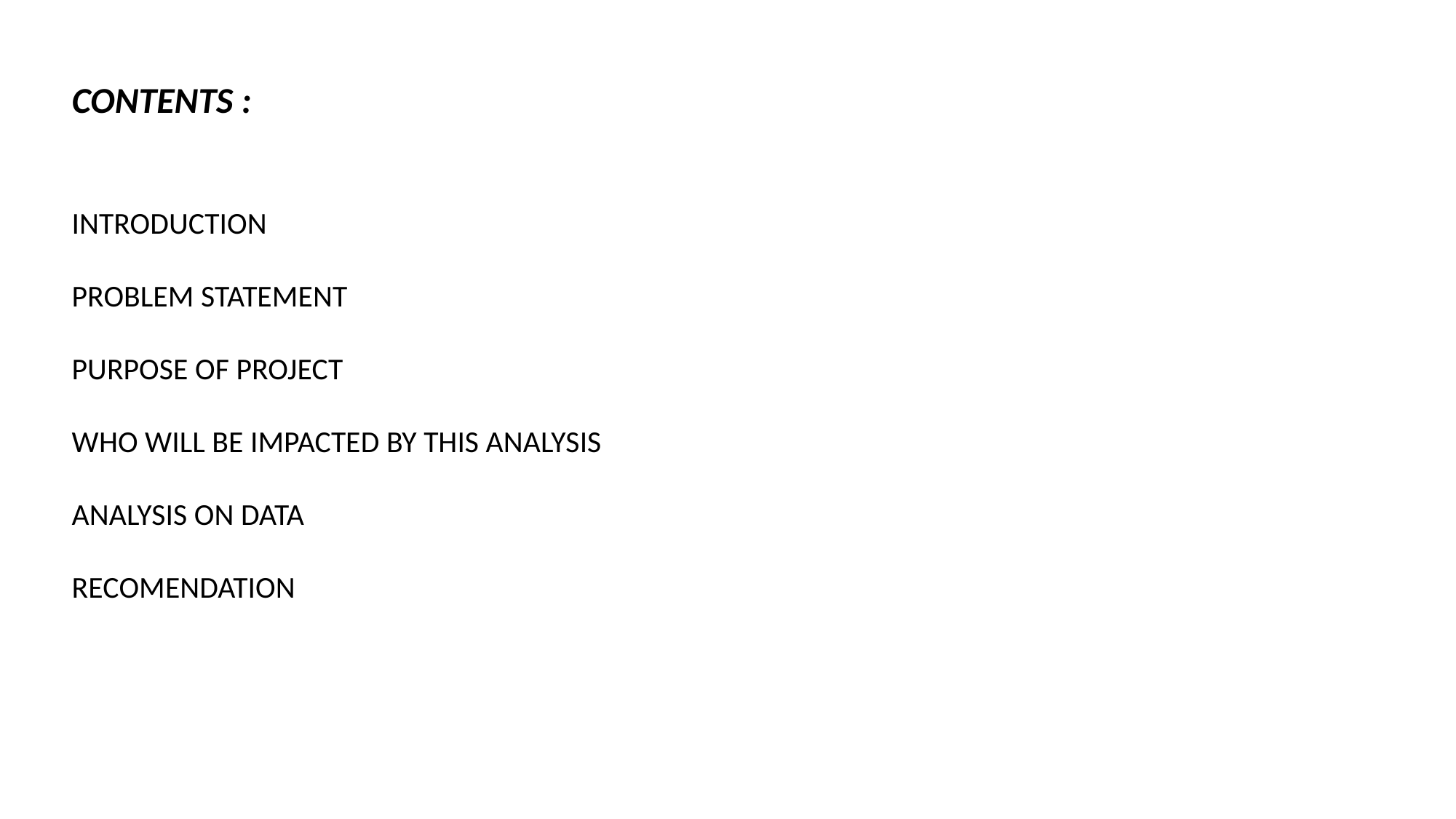

CONTENTS :

INTRODUCTION

PROBLEM STATEMENT

PURPOSE OF PROJECT

WHO WILL BE IMPACTED BY THIS ANALYSIS

ANALYSIS ON DATA

RECOMENDATION